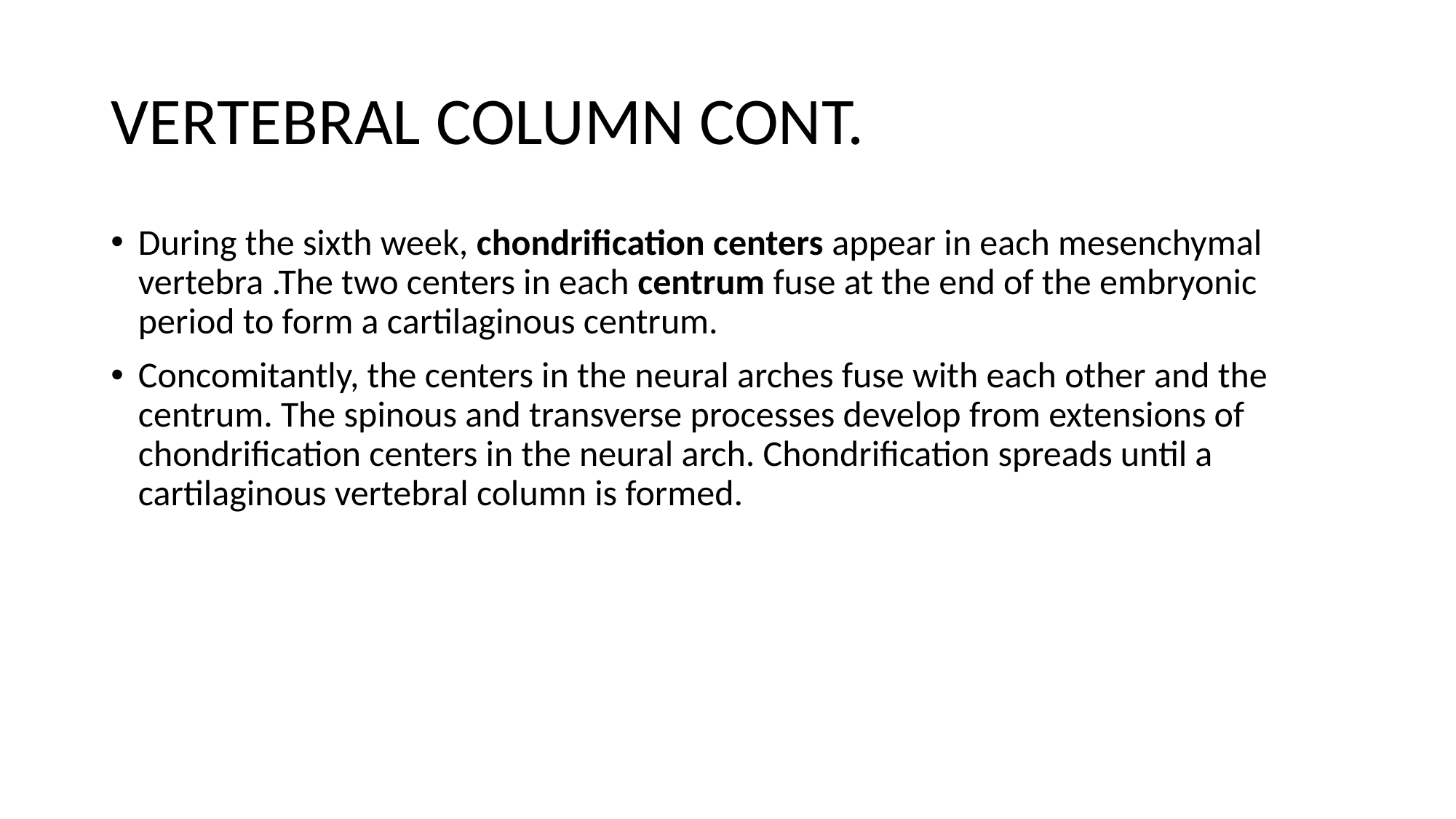

# VERTEBRAL COLUMN CONT.
During the sixth week, chondrification centers appear in each mesenchymal vertebra .The two centers in each centrum fuse at the end of the embryonic period to form a cartilaginous centrum.
Concomitantly, the centers in the neural arches fuse with each other and the centrum. The spinous and transverse processes develop from extensions of chondrification centers in the neural arch. Chondrification spreads until a cartilaginous vertebral column is formed.